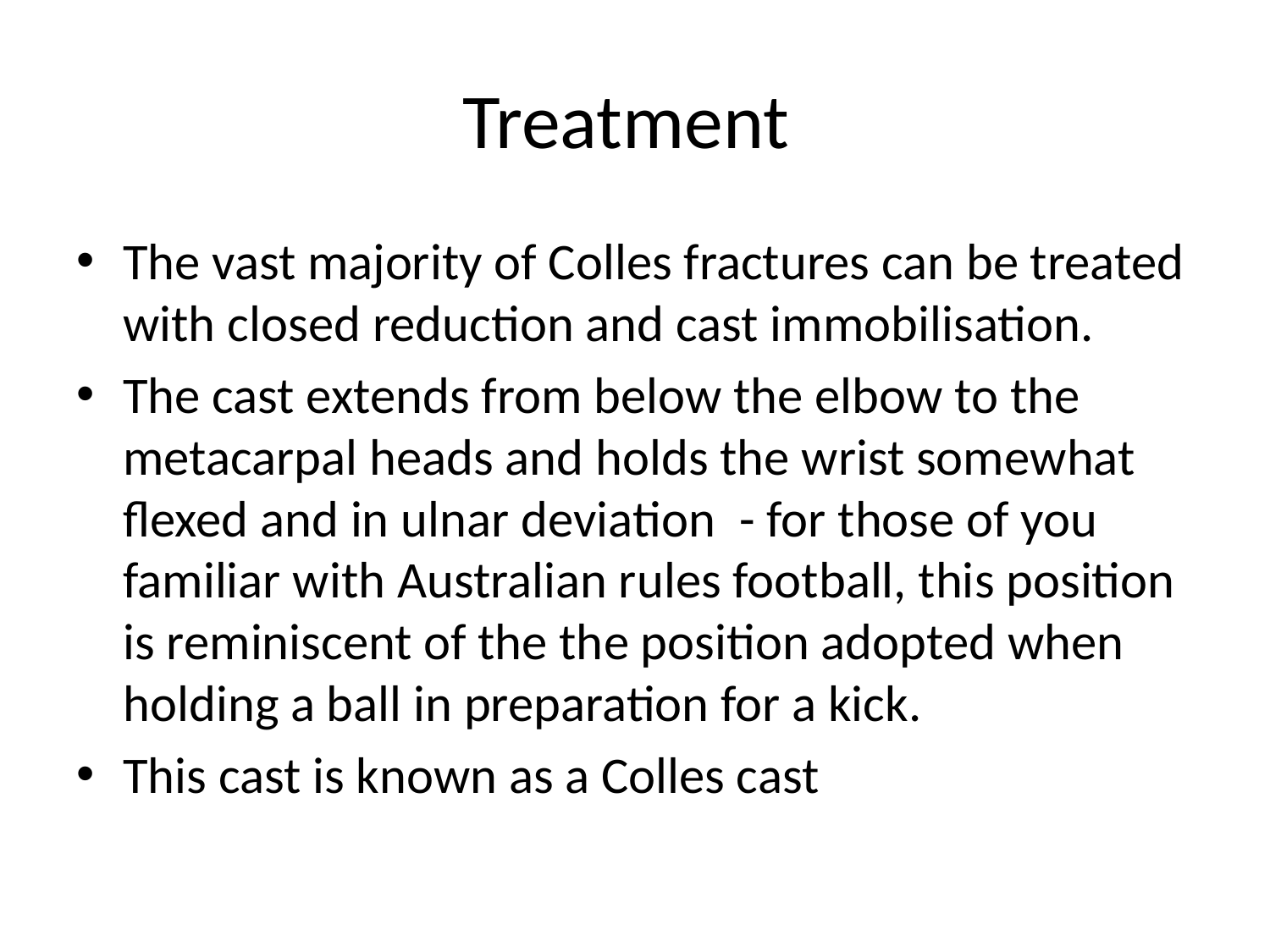

# Treatment
The vast majority of Colles fractures can be treated with closed reduction and cast immobilisation.
The cast extends from below the elbow to the metacarpal heads and holds the wrist somewhat flexed and in ulnar deviation  - for those of you familiar with Australian rules football, this position is reminiscent of the the position adopted when holding a ball in preparation for a kick.
This cast is known as a Colles cast